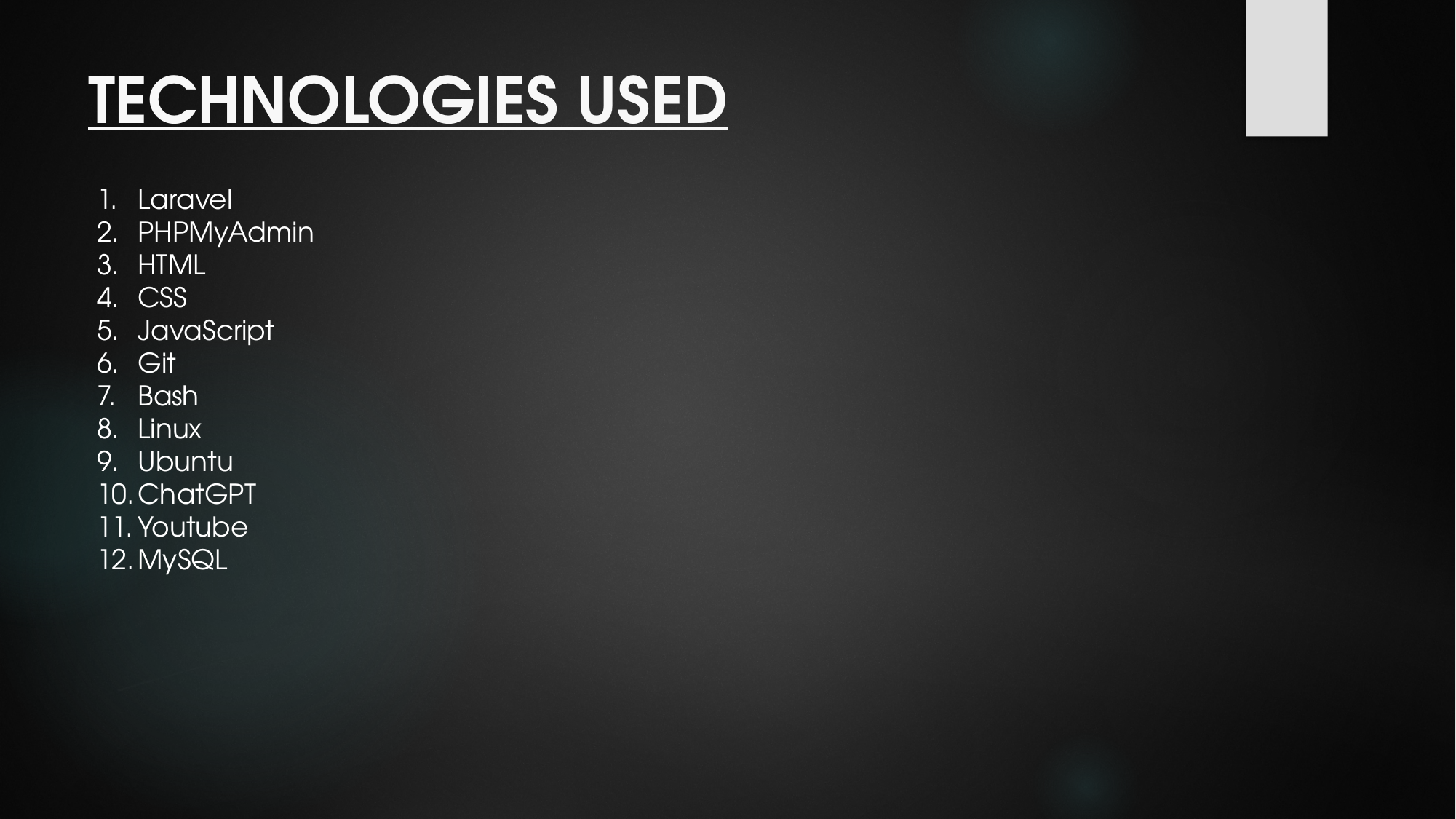

# TECHNOLOGIES USED
Laravel
PHPMyAdmin
HTML
CSS
JavaScript
Git
Bash
Linux
Ubuntu
ChatGPT
Youtube
MySQL